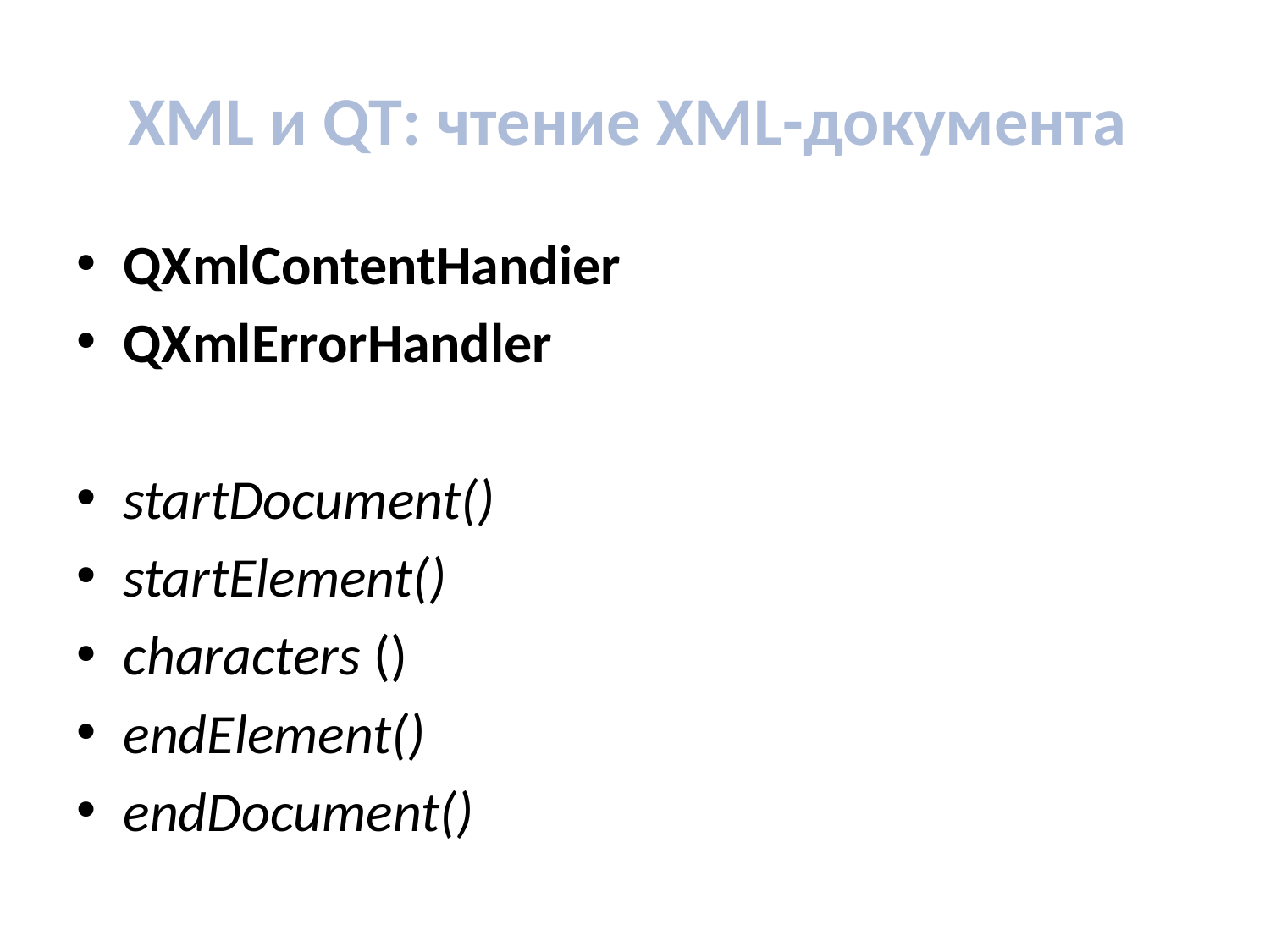

# XML и QT: чтение XML-документа
QXmlContentHandier
QXmlErrorHandler

startDocument()
startElement()
characters ()
endElement()
endDocument()